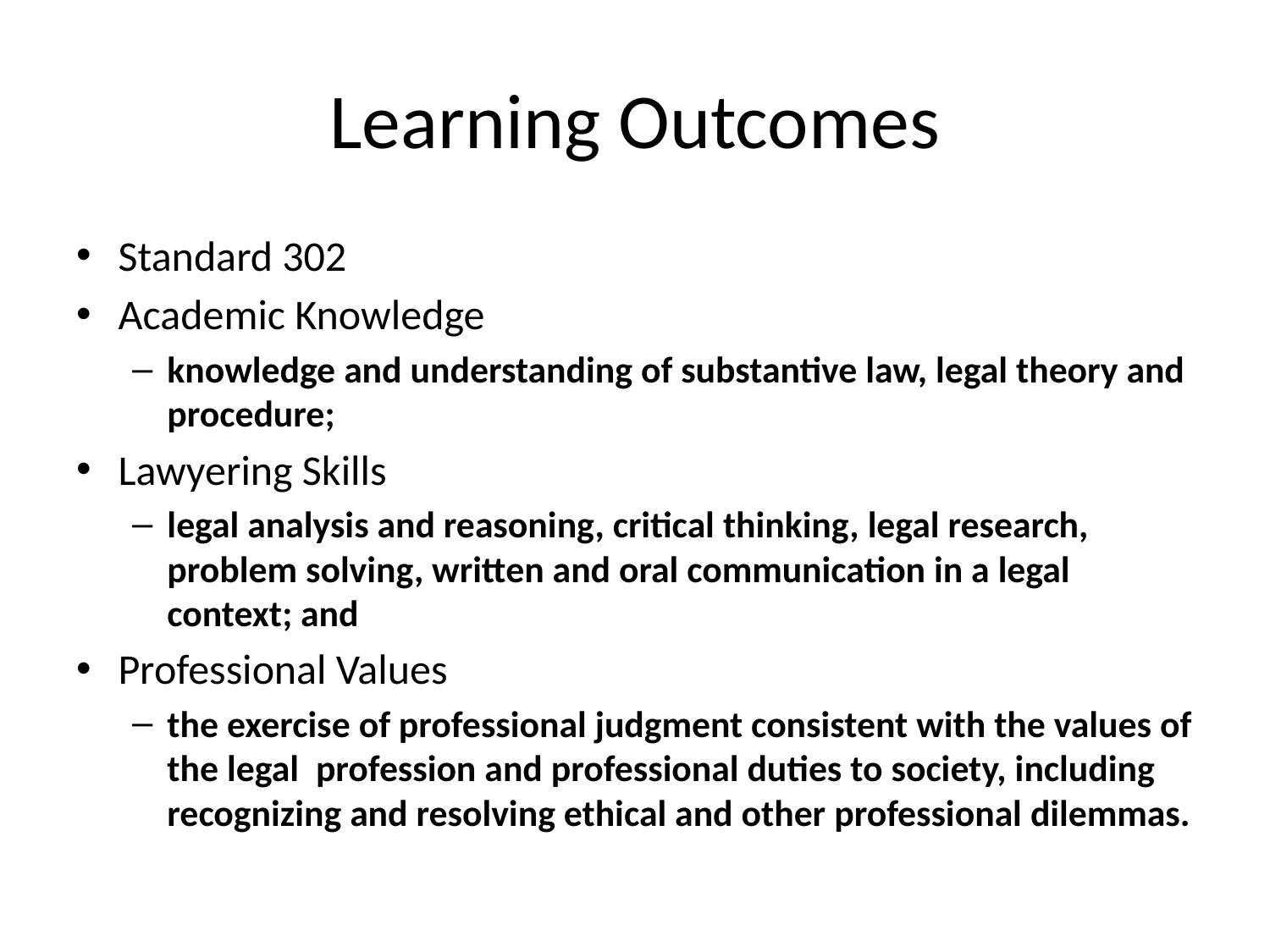

# Learning Outcomes
Standard 302
Academic Knowledge
knowledge and understanding of substantive law, legal theory and procedure;
Lawyering Skills
legal analysis and reasoning, critical thinking, legal research, problem solving, written and oral communication in a legal context; and
Professional Values
the exercise of professional judgment consistent with the values of the legal  profession and professional duties to society, including recognizing and resolving ethical and other professional dilemmas.